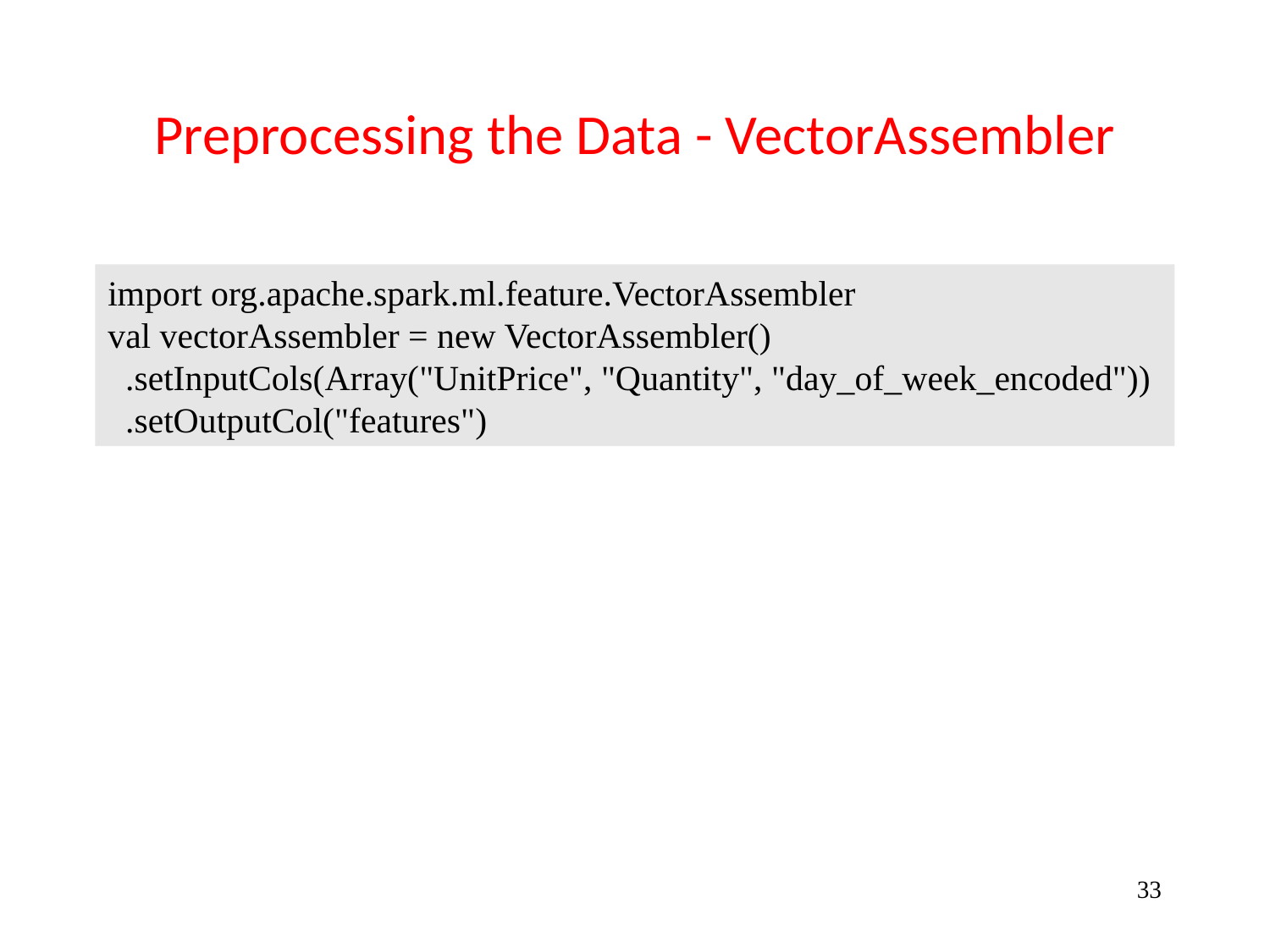

# Preprocessing the Data - VectorAssembler

import org.apache.spark.ml.feature.VectorAssembler
val vectorAssembler = new VectorAssembler()
  .setInputCols(Array("UnitPrice", "Quantity", "day_of_week_encoded"))
  .setOutputCol("features")
33